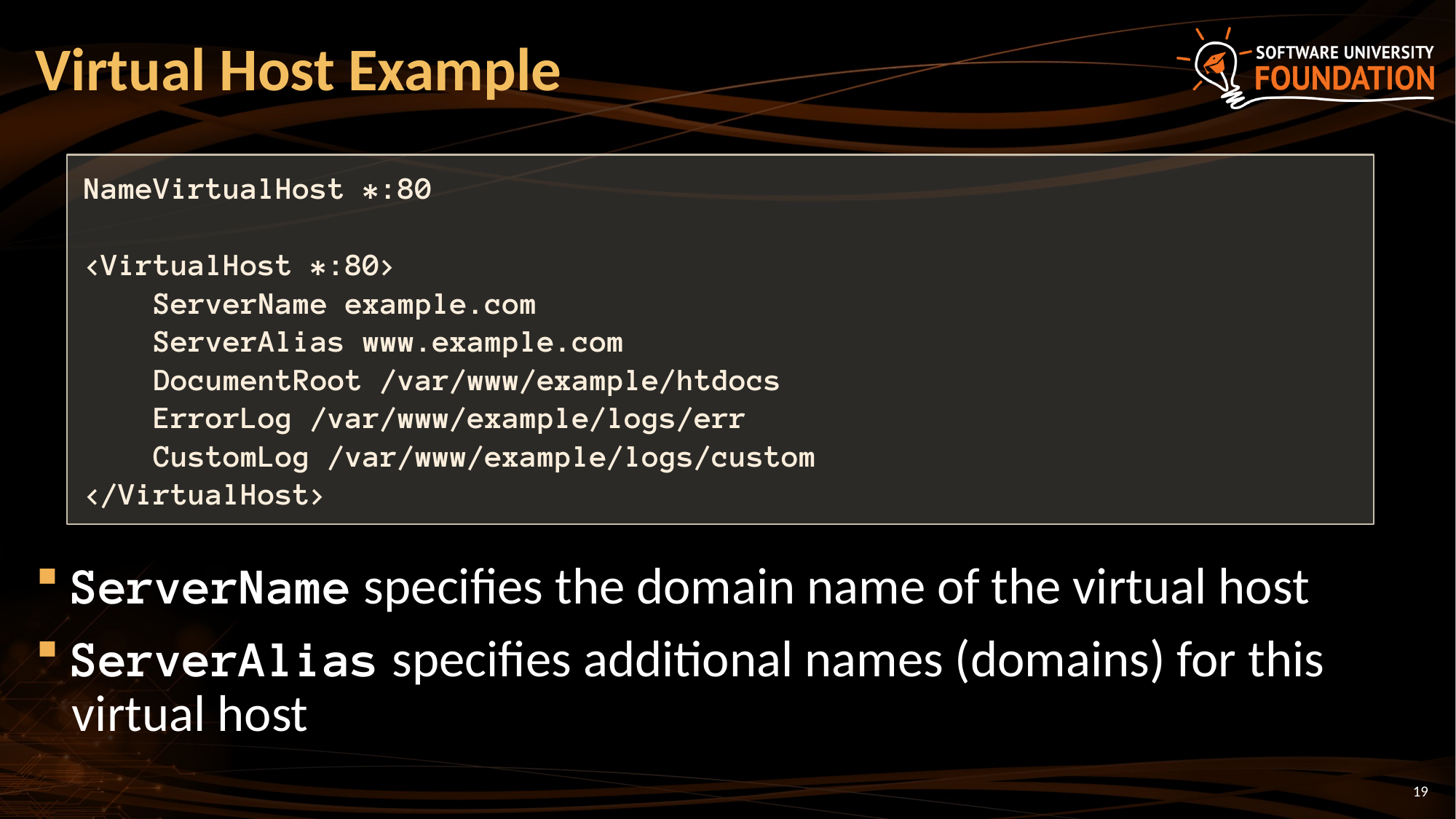

# Virtual Host Example
NameVirtualHost *:80

<VirtualHost *:80>
    ServerName example.com
    ServerAlias www.example.com
    DocumentRoot /var/www/example/htdocs
    ErrorLog /var/www/example/logs/err
    CustomLog /var/www/example/logs/custom
</VirtualHost>
ServerName specifies the domain name of the virtual host
ServerAlias specifies additional names (domains) for this virtual host
19